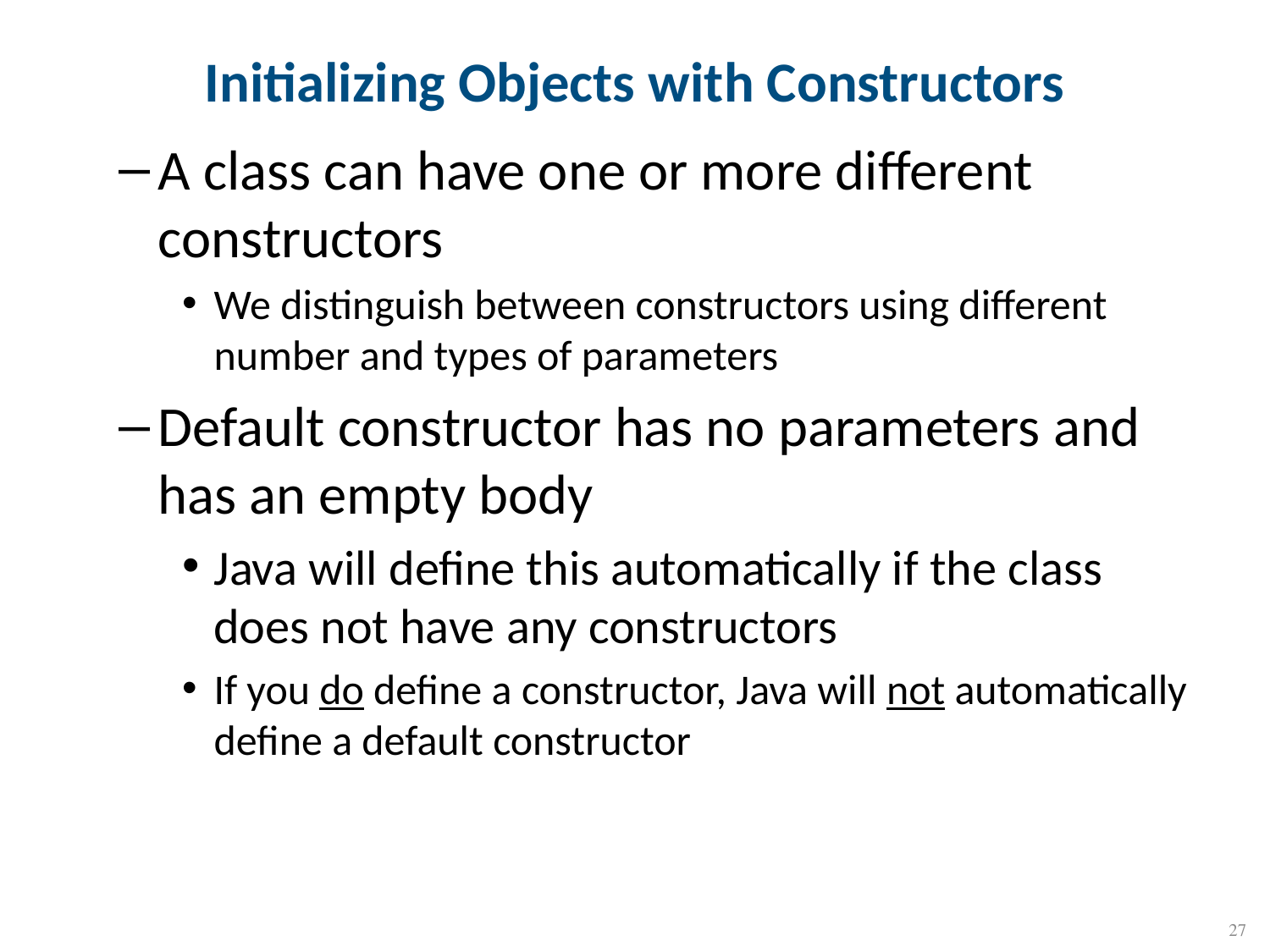

# Initializing Objects with Constructors
A class can have one or more different constructors
We distinguish between constructors using different number and types of parameters
Default constructor has no parameters and has an empty body
Java will define this automatically if the class does not have any constructors
If you do define a constructor, Java will not automatically define a default constructor

27